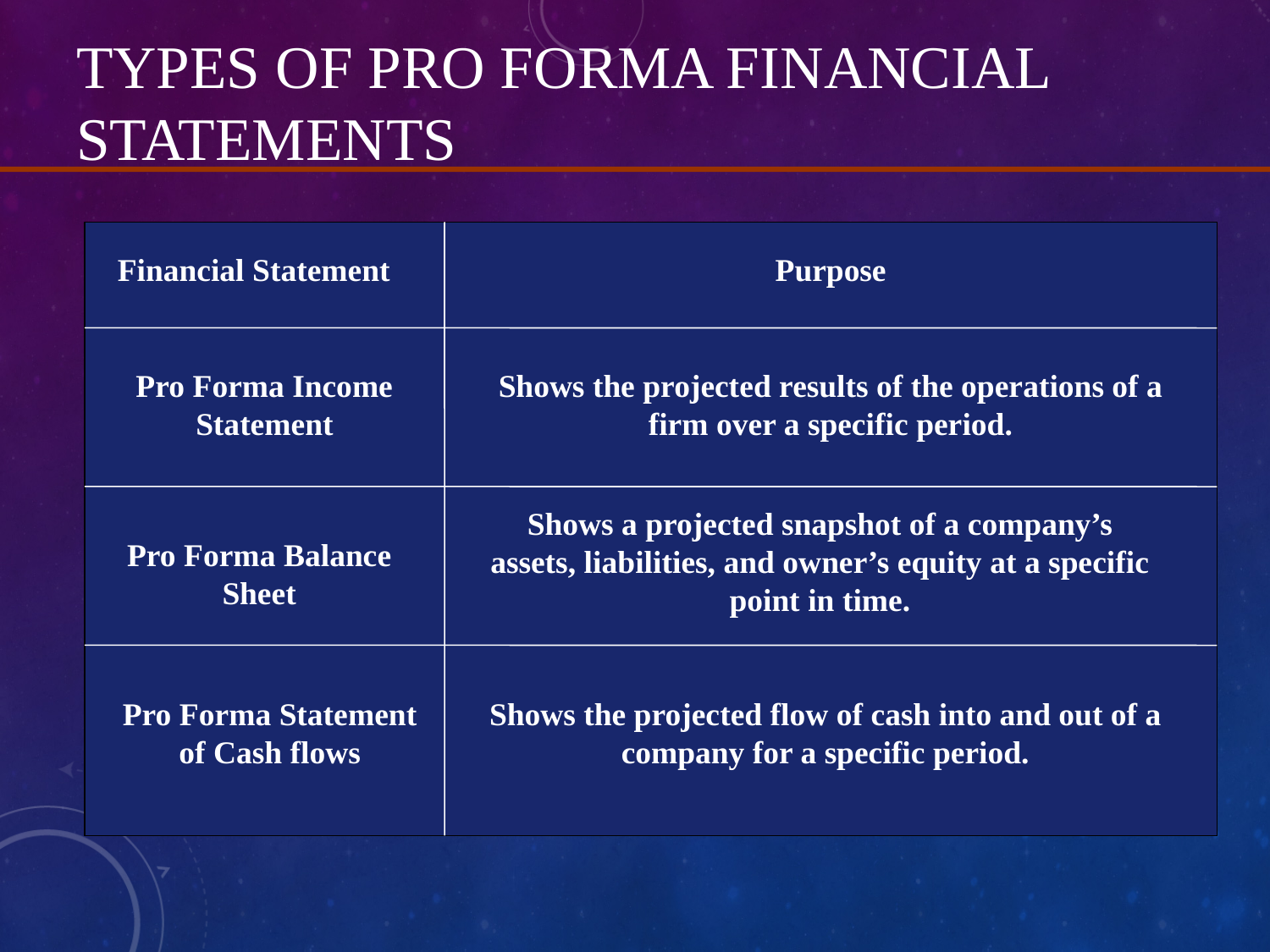

# Types of Pro Forma Financial Statements

Financial Statement
Purpose

Pro Forma Income Statement
Shows the projected results of the operations of a firm over a specific period.

Shows a projected snapshot of a company’s assets, liabilities, and owner’s equity at a specific point in time.
Pro Forma Balance Sheet

Pro Forma Statement of Cash flows
Shows the projected flow of cash into and out of a company for a specific period.
8-26